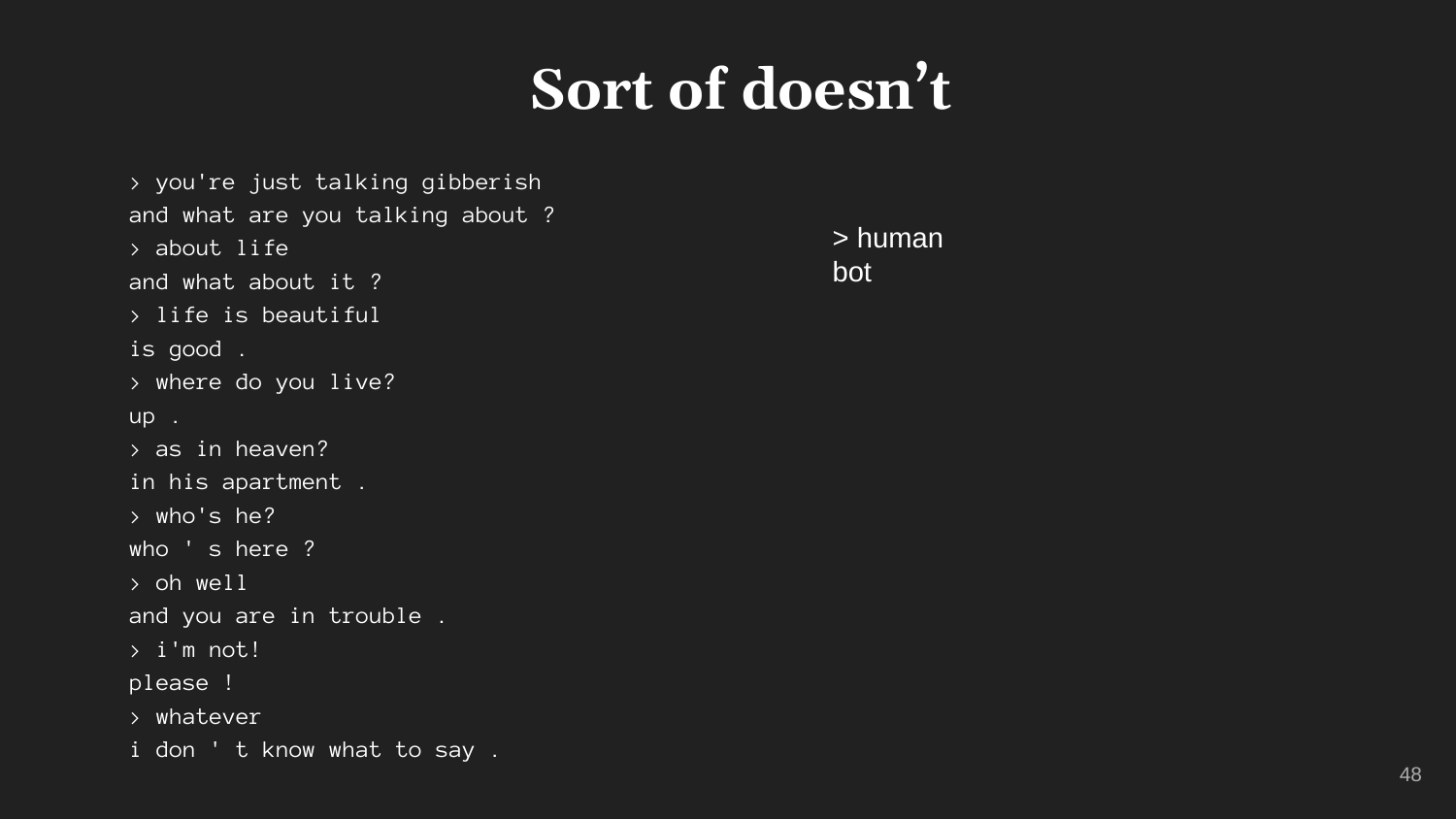

# Sort of doesn’t
> you're just talking gibberish
and what are you talking about ?
> about life
and what about it ?
> life is beautiful
is good .
> where do you live?
up .
> as in heaven?
in his apartment .
> who's he?
who ' s here ?
> oh well
and you are in trouble .
> i'm not!
please !
> whatever
i don ' t know what to say .

> human
bot
48